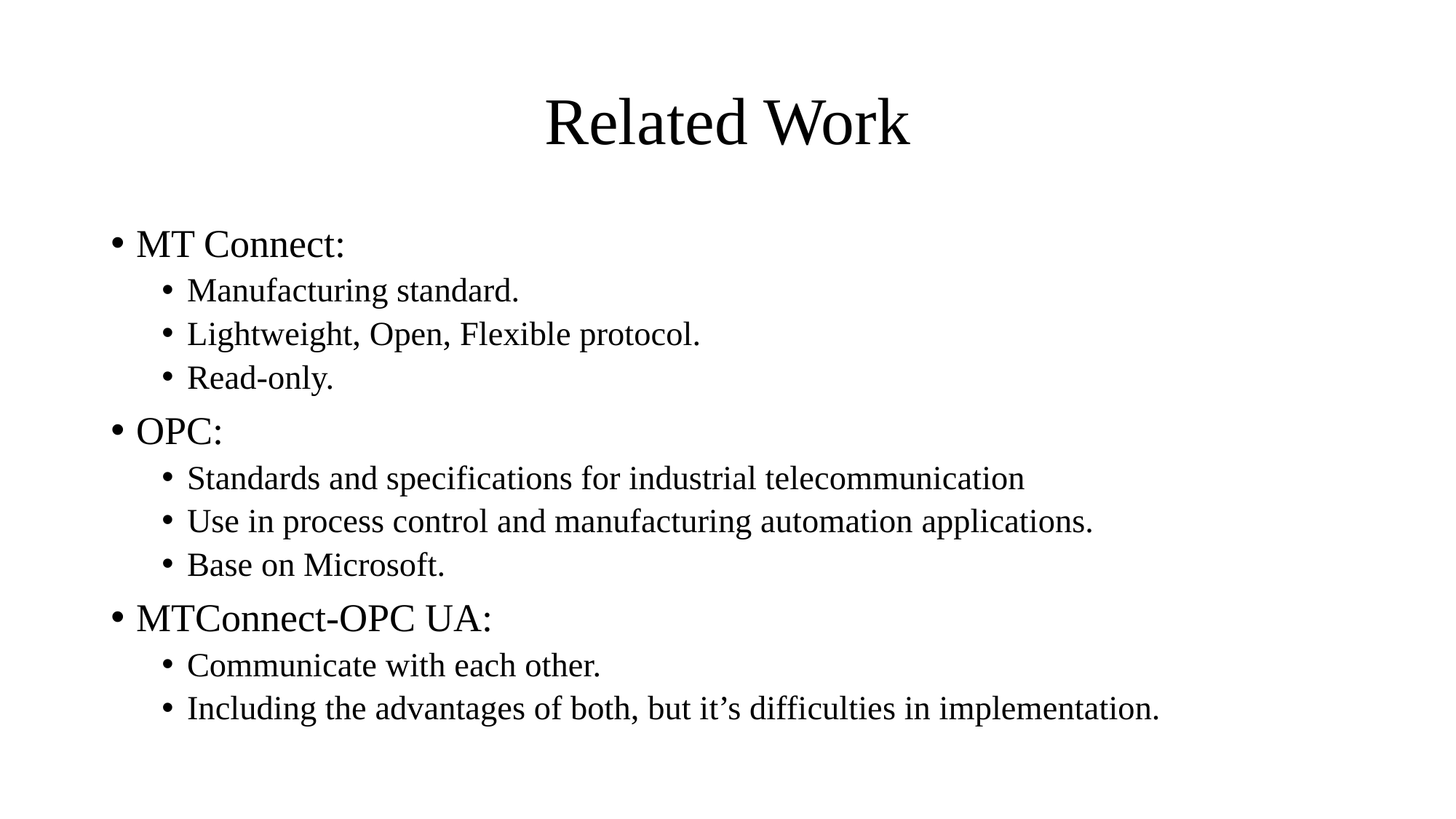

# Related Work
MT Connect:
Manufacturing standard.
Lightweight, Open, Flexible protocol.
Read-only.
OPC:
Standards and specifications for industrial telecommunication
Use in process control and manufacturing automation applications.
Base on Microsoft.
MTConnect-OPC UA:
Communicate with each other.
Including the advantages of both, but it’s difficulties in implementation.